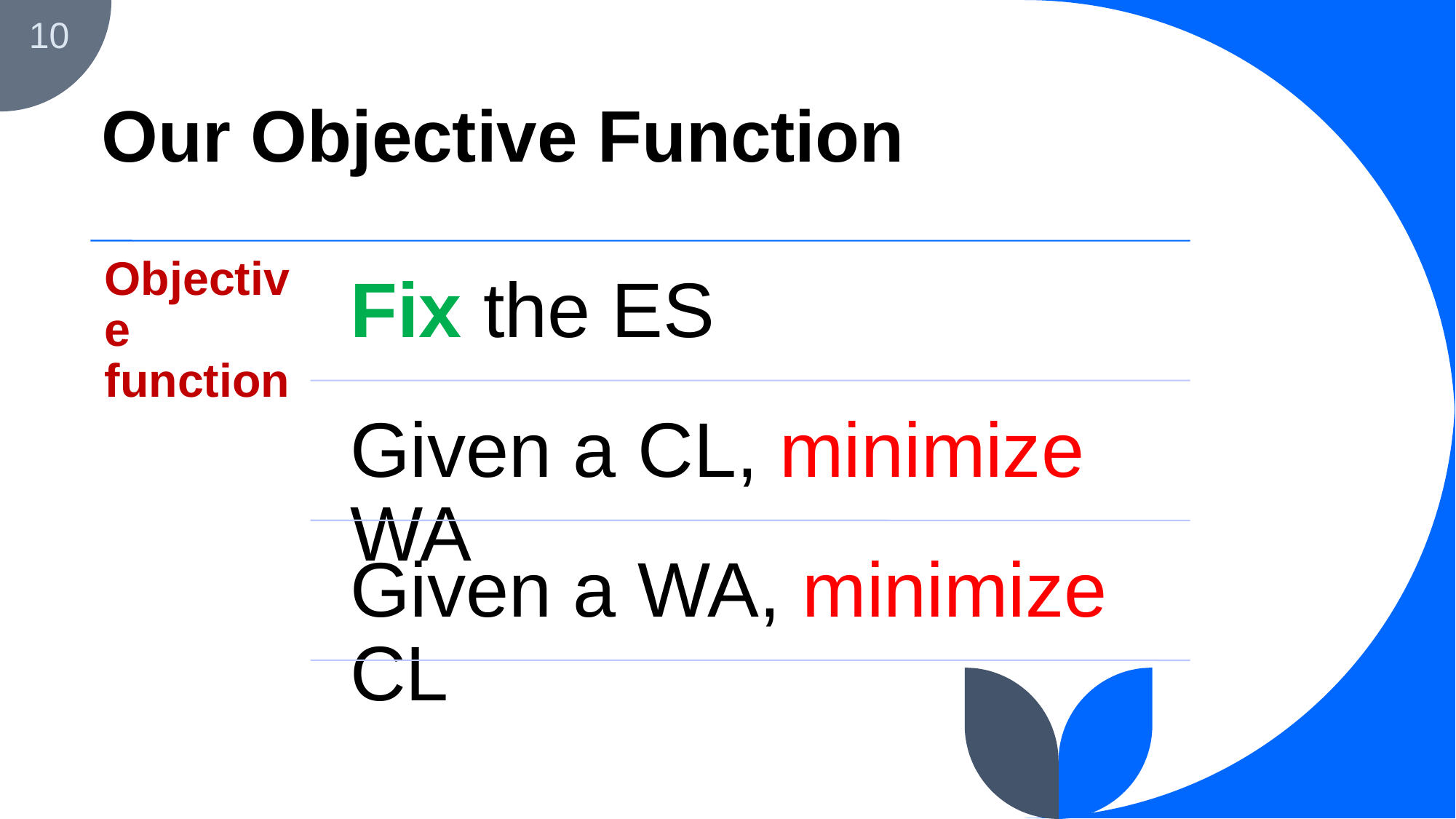

10
# Our Objective Function
Objective function
Fix the ES
Given a CL, minimize WA
Given a WA, minimize CL